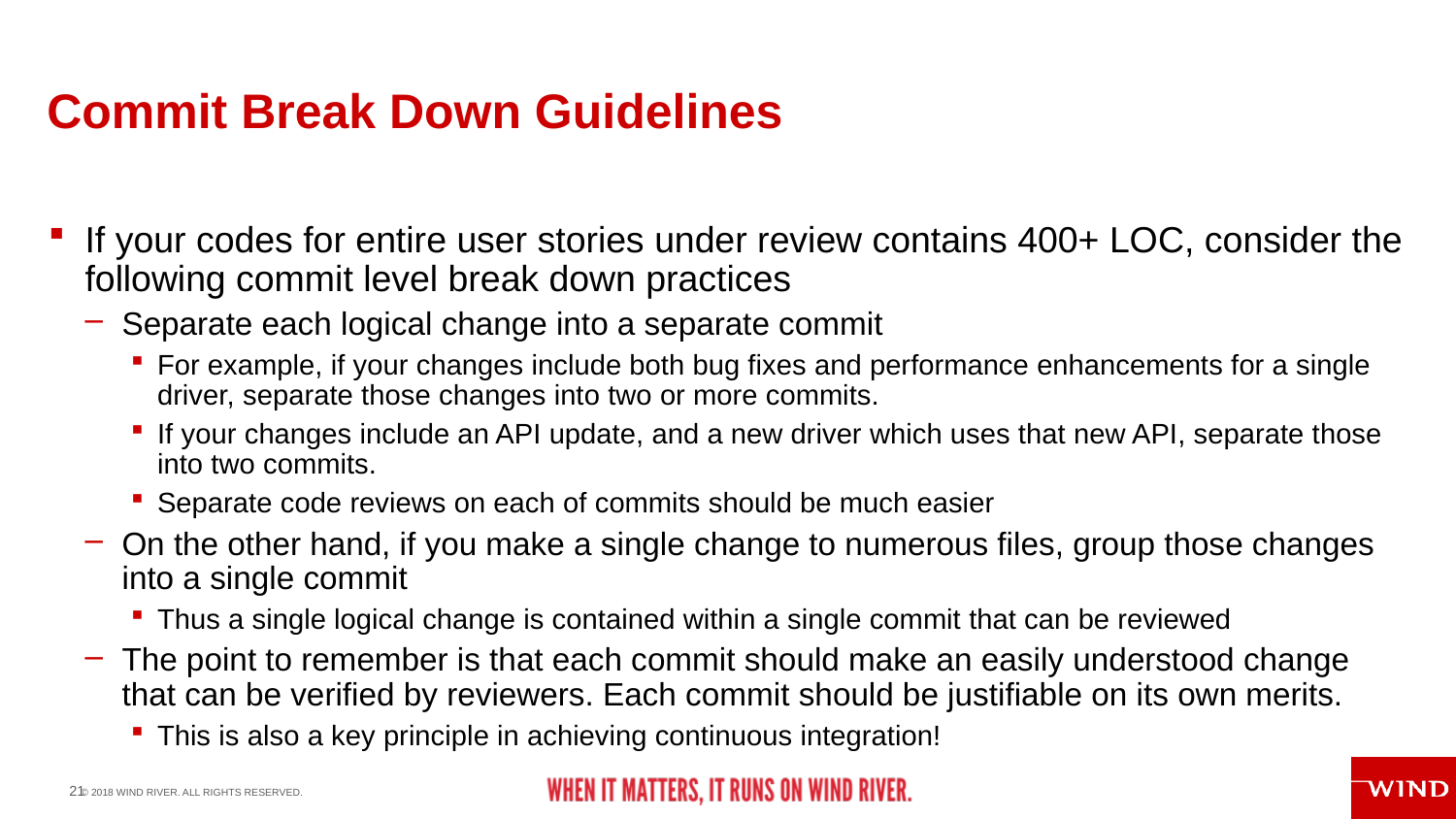

# Commit Break Down Guidelines
If your codes for entire user stories under review contains 400+ LOC, consider the following commit level break down practices
Separate each logical change into a separate commit
For example, if your changes include both bug fixes and performance enhancements for a single driver, separate those changes into two or more commits.
If your changes include an API update, and a new driver which uses that new API, separate those into two commits.
Separate code reviews on each of commits should be much easier
On the other hand, if you make a single change to numerous files, group those changes into a single commit
Thus a single logical change is contained within a single commit that can be reviewed
The point to remember is that each commit should make an easily understood change that can be verified by reviewers. Each commit should be justifiable on its own merits.
This is also a key principle in achieving continuous integration!